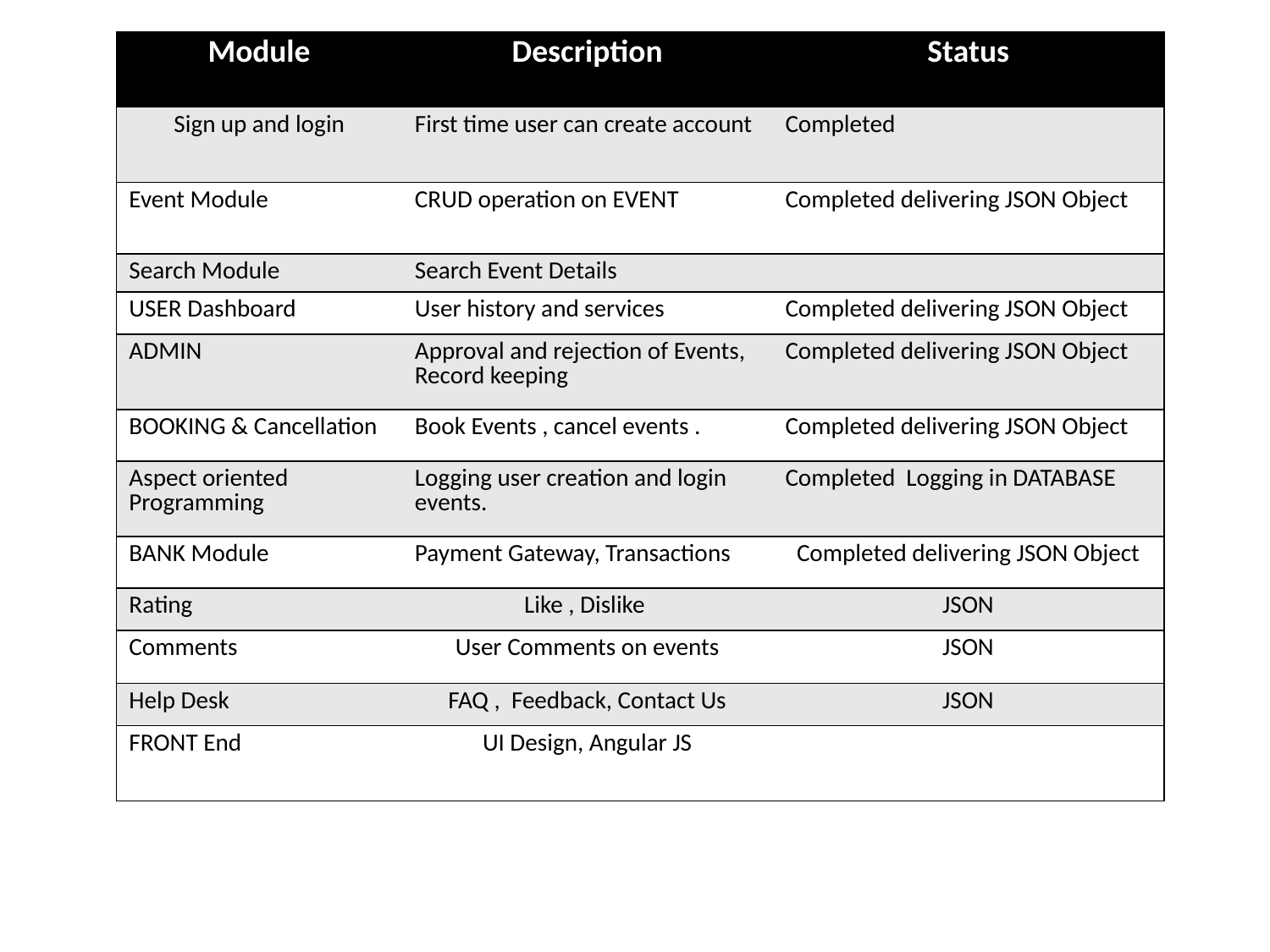

| Module | Description | Status |
| --- | --- | --- |
| Sign up and login | First time user can create account | Completed |
| Event Module | CRUD operation on EVENT | Completed delivering JSON Object |
| Search Module | Search Event Details |  |
| USER Dashboard | User history and services | Completed delivering JSON Object |
| ADMIN | Approval and rejection of Events, Record keeping | Completed delivering JSON Object |
| BOOKING & Cancellation | Book Events , cancel events . | Completed delivering JSON Object |
| Aspect oriented Programming | Logging user creation and login events. | Completed Logging in DATABASE |
| BANK Module | Payment Gateway, Transactions | Completed delivering JSON Object |
| Rating | Like , Dislike | JSON |
| Comments | User Comments on events | JSON |
| Help Desk | FAQ , Feedback, Contact Us | JSON |
| FRONT End | UI Design, Angular JS |  |